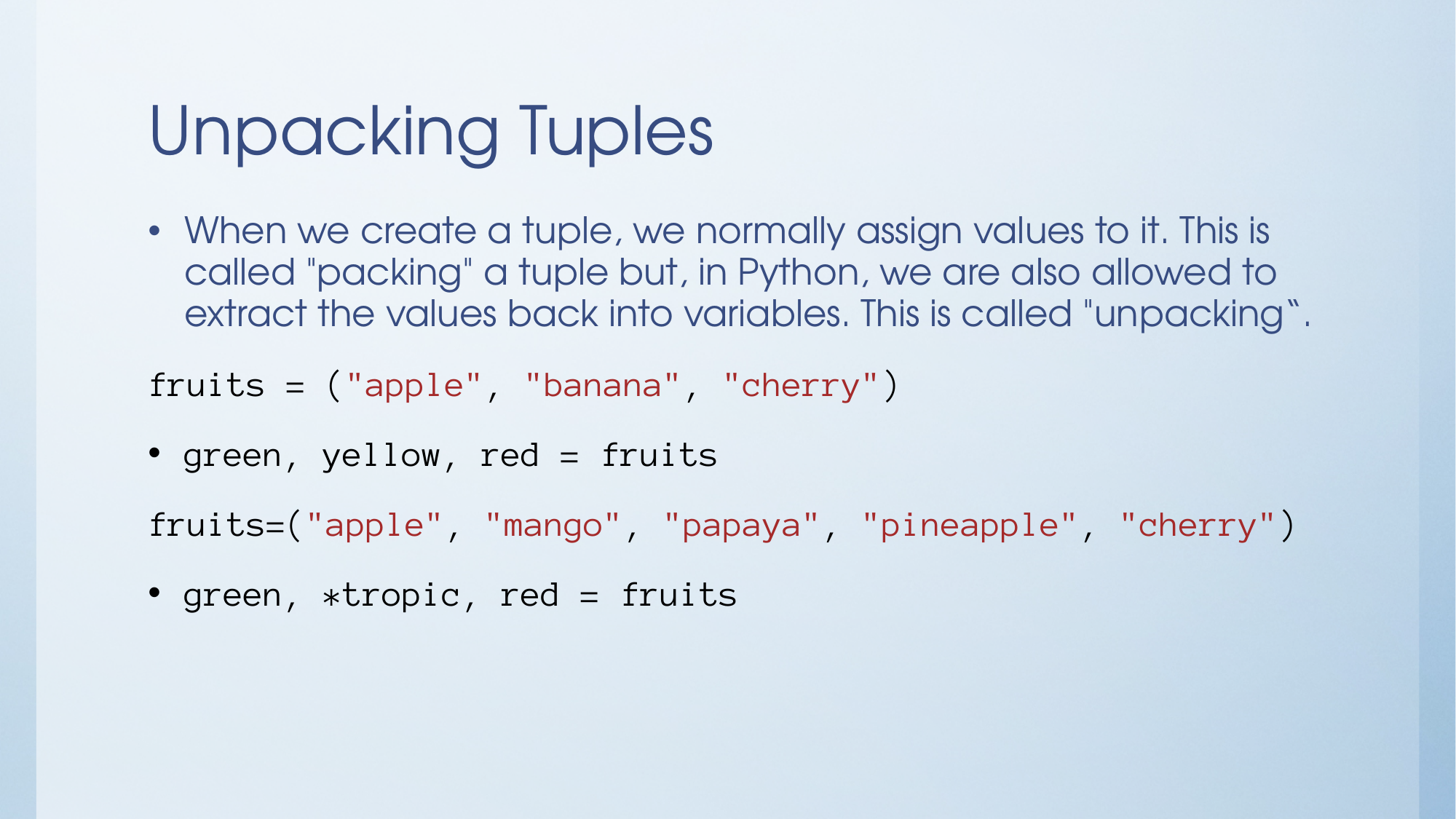

# Unpacking Tuples
When we create a tuple, we normally assign values to it. This is called "packing" a tuple but, in Python, we are also allowed to extract the values back into variables. This is called "unpacking“.
fruits = ("apple", "banana", "cherry")
green, yellow, red = fruits
fruits=("apple", "mango", "papaya", "pineapple", "cherry")
green, *tropic, red = fruits